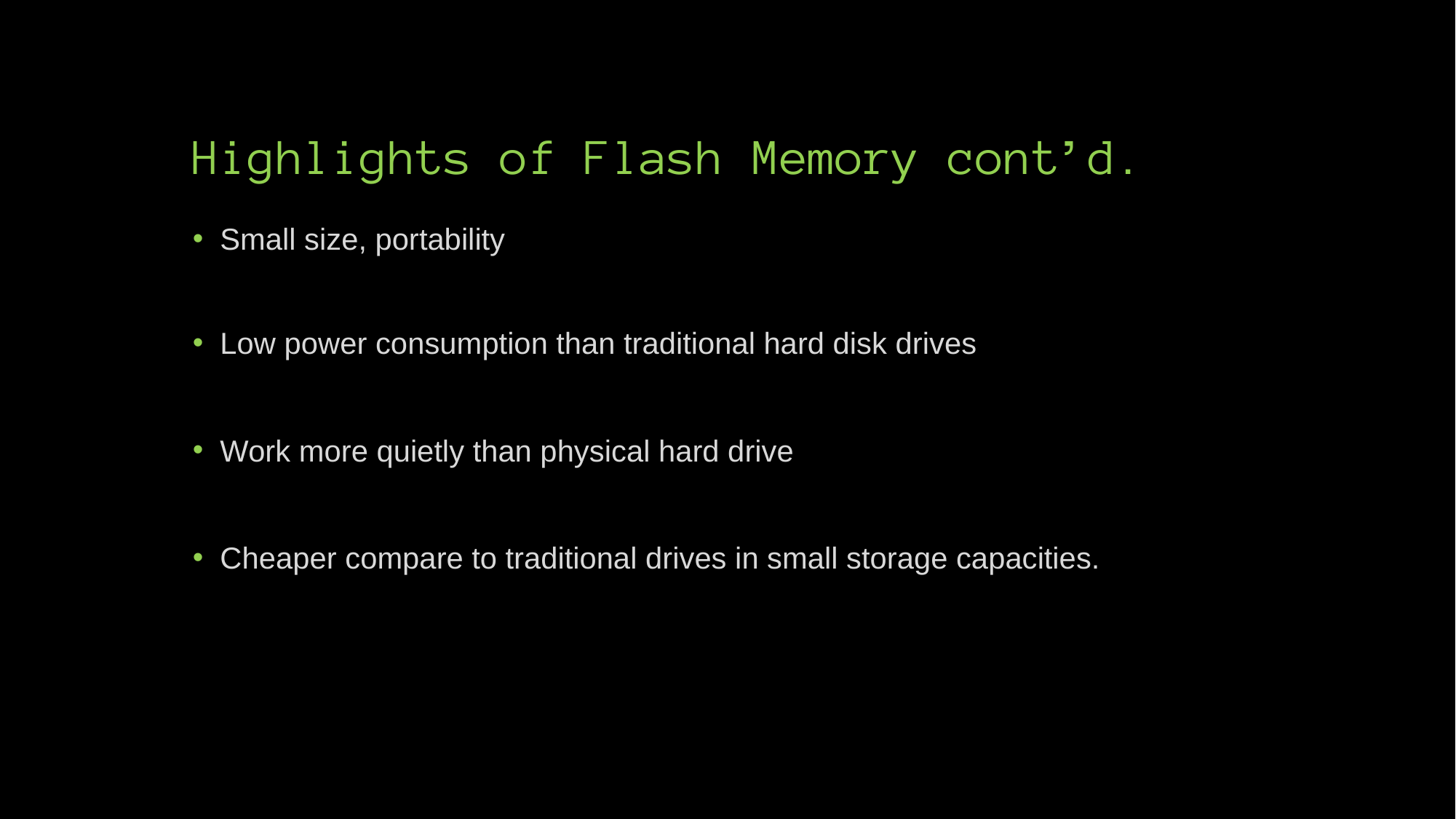

# Highlights of Flash Memory cont’d.
Small size, portability
Low power consumption than traditional hard disk drives
Work more quietly than physical hard drive
Cheaper compare to traditional drives in small storage capacities.